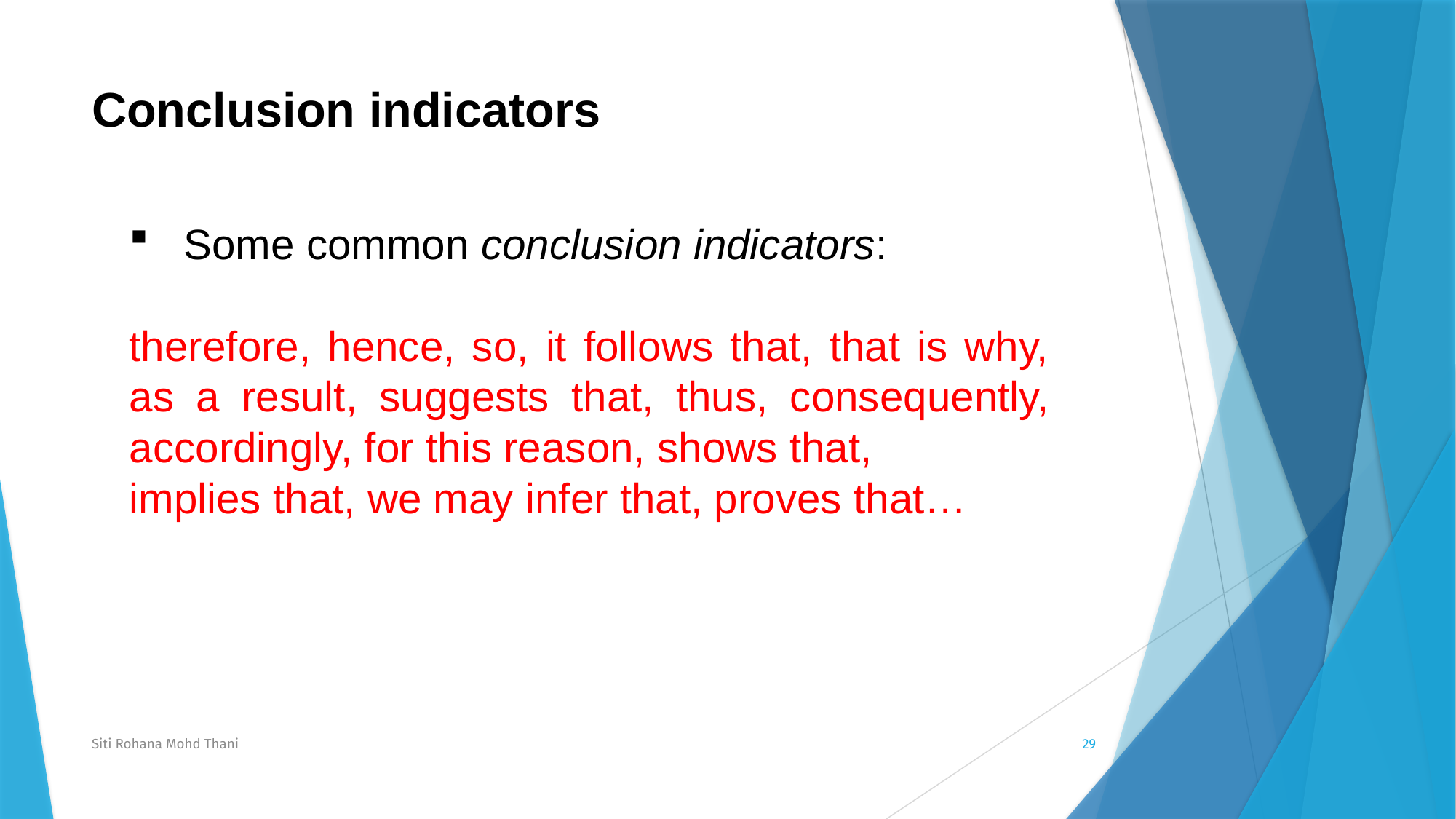

# Conclusion indicators
Some common conclusion indicators:

therefore, hence, so, it follows that, that is why, as a result, suggests that, thus, consequently, accordingly, for this reason, shows that,
implies that, we may infer that, proves that…
Siti Rohana Mohd Thani
29